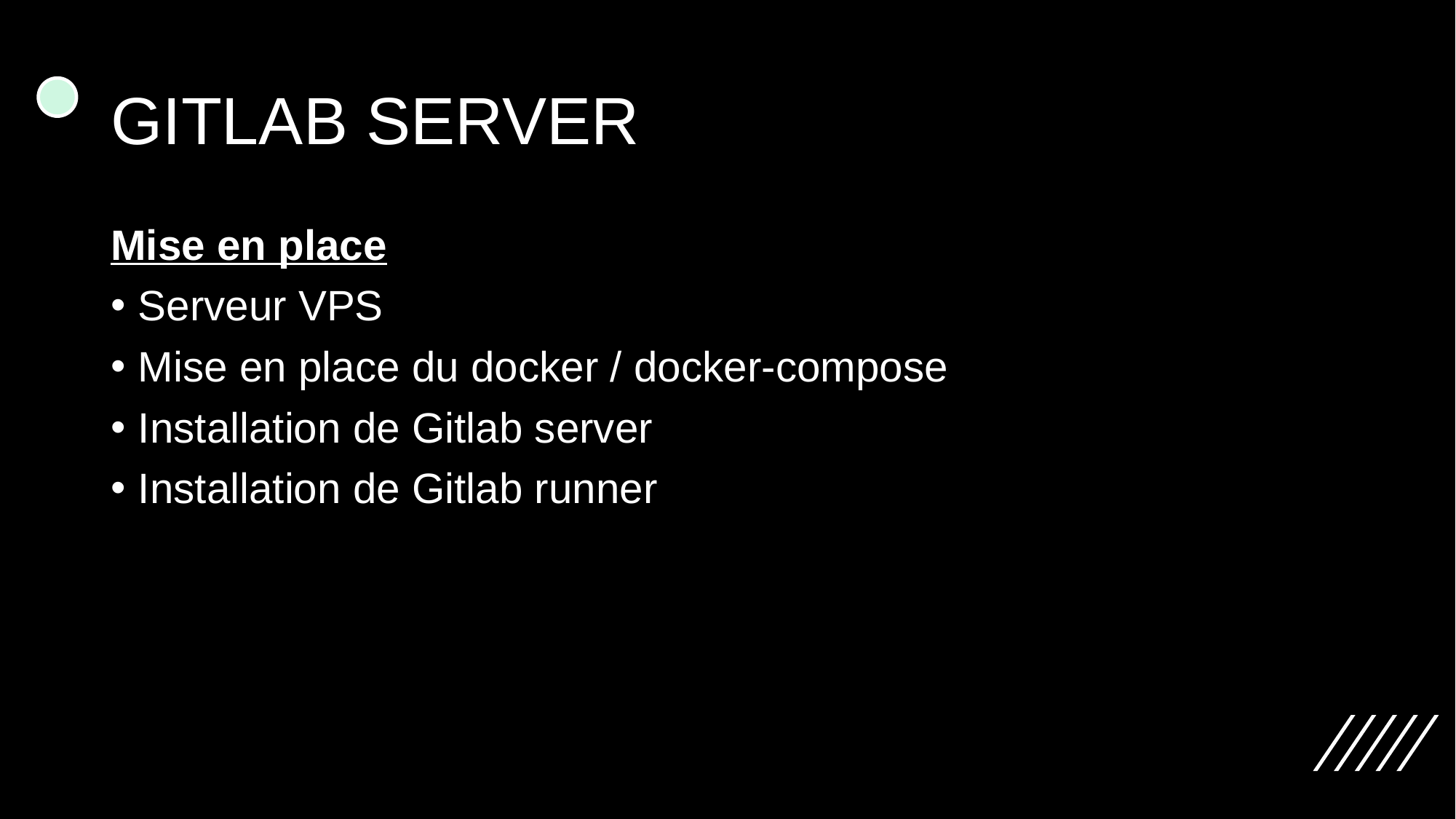

# GITLAB SERVER
Mise en place
Serveur VPS
Mise en place du docker / docker-compose
Installation de Gitlab server
Installation de Gitlab runner